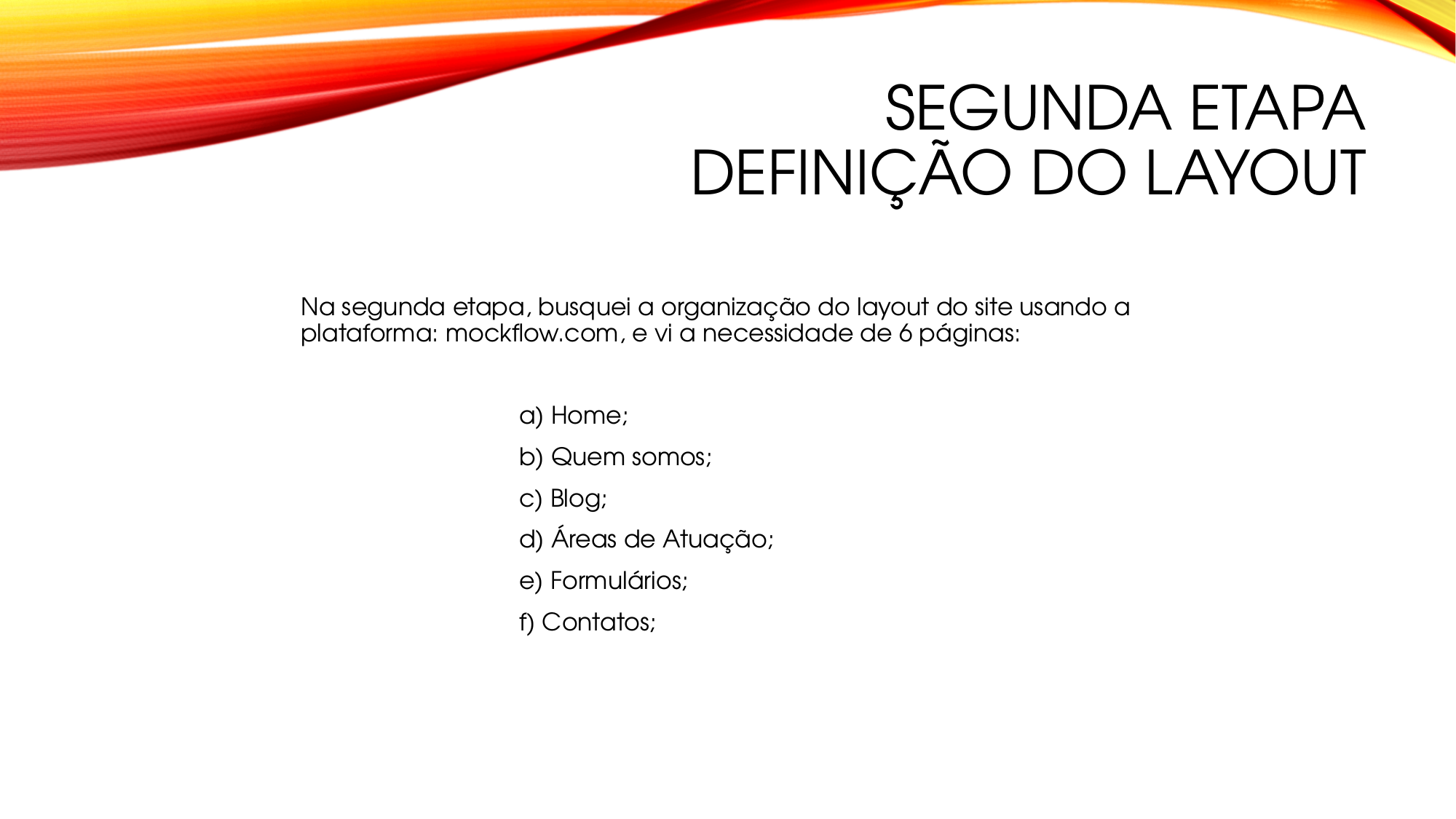

# Segunda etapa definição do layout
Na segunda etapa, busquei a organização do layout do site usando a plataforma: mockflow.com, e vi a necessidade de 6 páginas:

		a) Home;
		b) Quem somos;
		c) Blog;
		d) Áreas de Atuação;
		e) Formulários;
		f) Contatos;